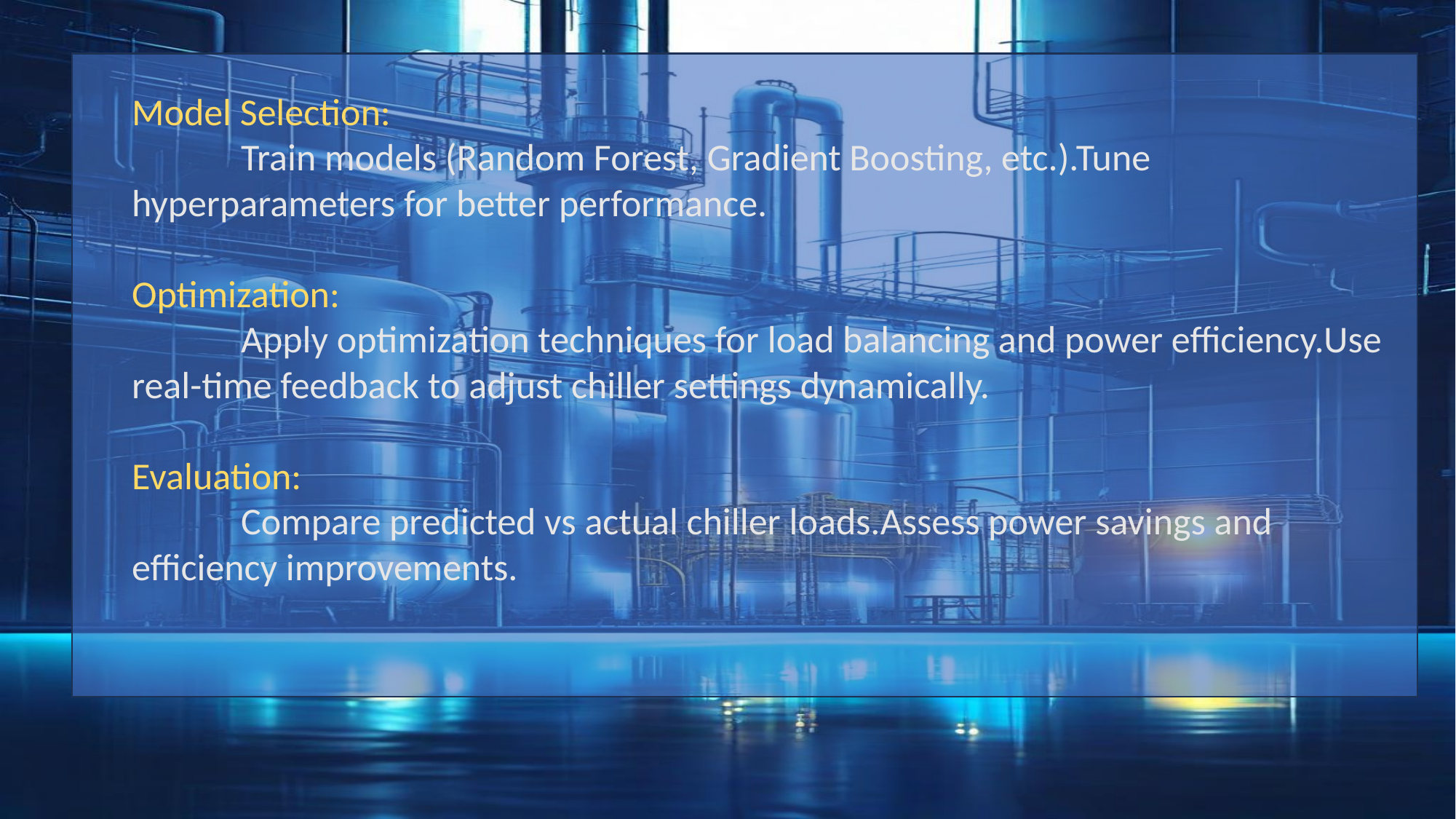

Model Selection:
	Train models (Random Forest, Gradient Boosting, etc.).Tune hyperparameters for better performance.

Optimization:
	Apply optimization techniques for load balancing and power efficiency.Use real-time feedback to adjust chiller settings dynamically.

Evaluation:
	Compare predicted vs actual chiller loads.Assess power savings and efficiency improvements.